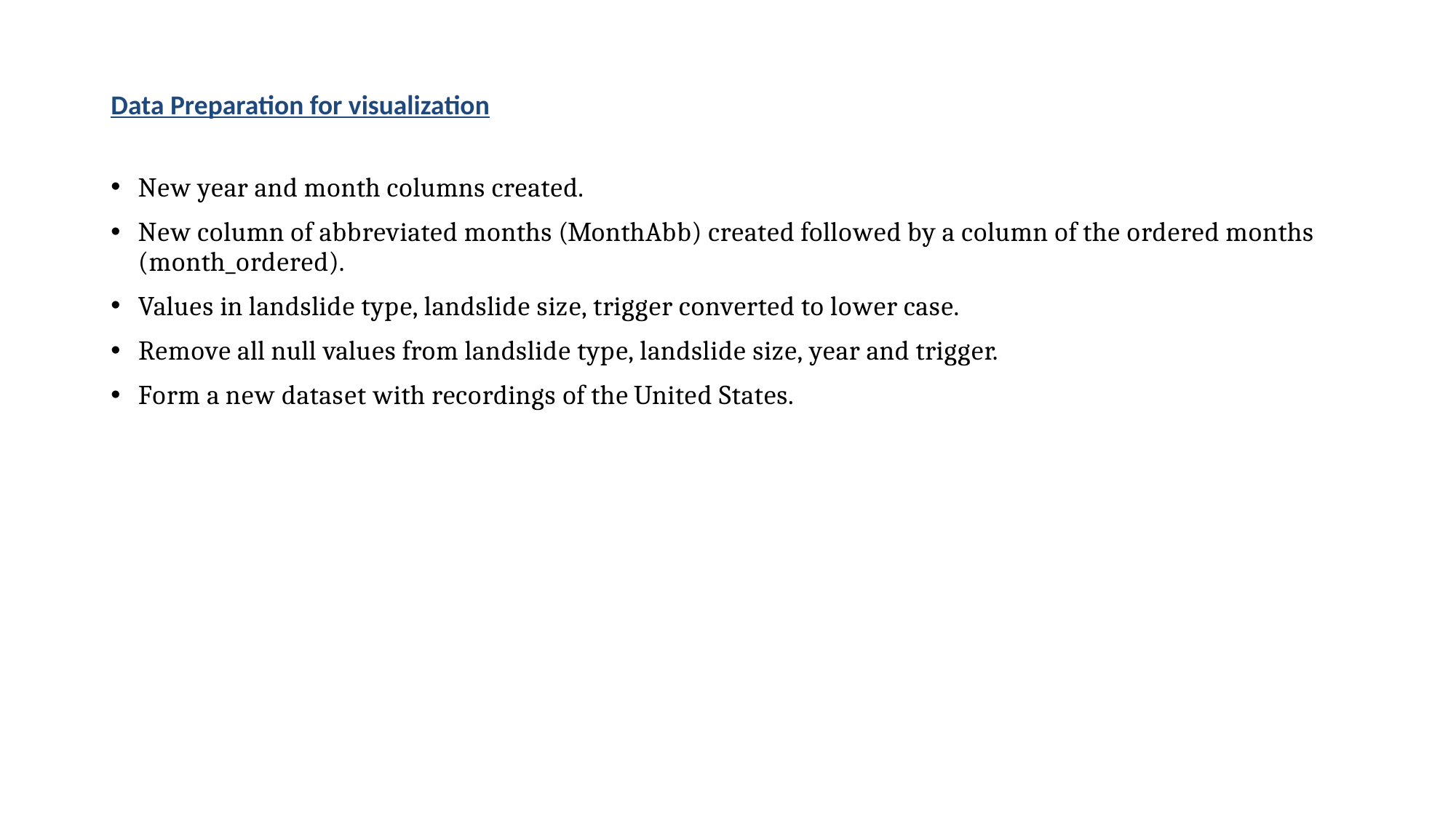

# Data Preparation for visualization
New year and month columns created.
New column of abbreviated months (MonthAbb) created followed by a column of the ordered months (month_ordered).
Values in landslide type, landslide size, trigger converted to lower case.
Remove all null values from landslide type, landslide size, year and trigger.
Form a new dataset with recordings of the United States.